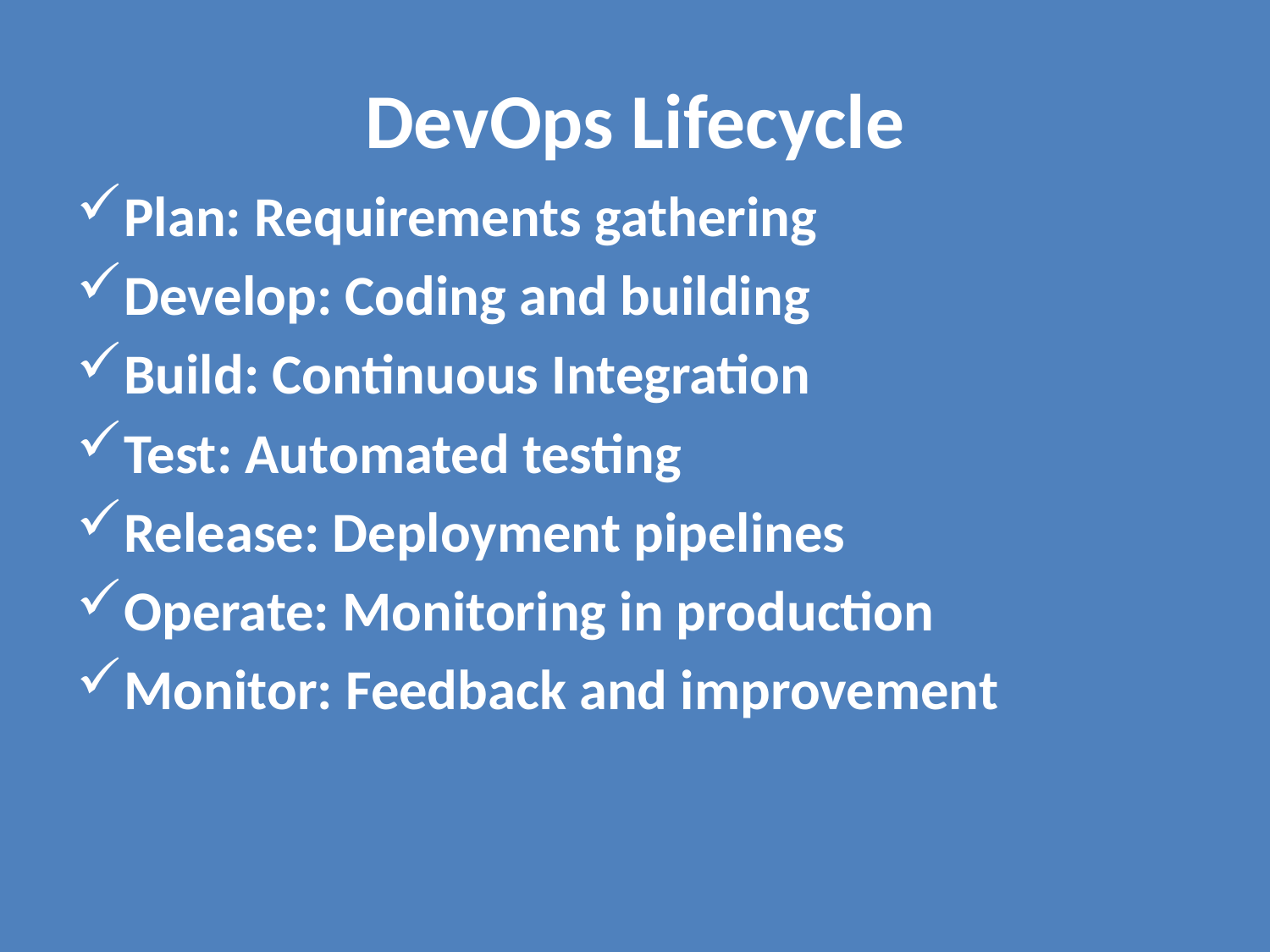

# DevOps Lifecycle
Plan: Requirements gathering
Develop: Coding and building
Build: Continuous Integration
Test: Automated testing
Release: Deployment pipelines
Operate: Monitoring in production
Monitor: Feedback and improvement